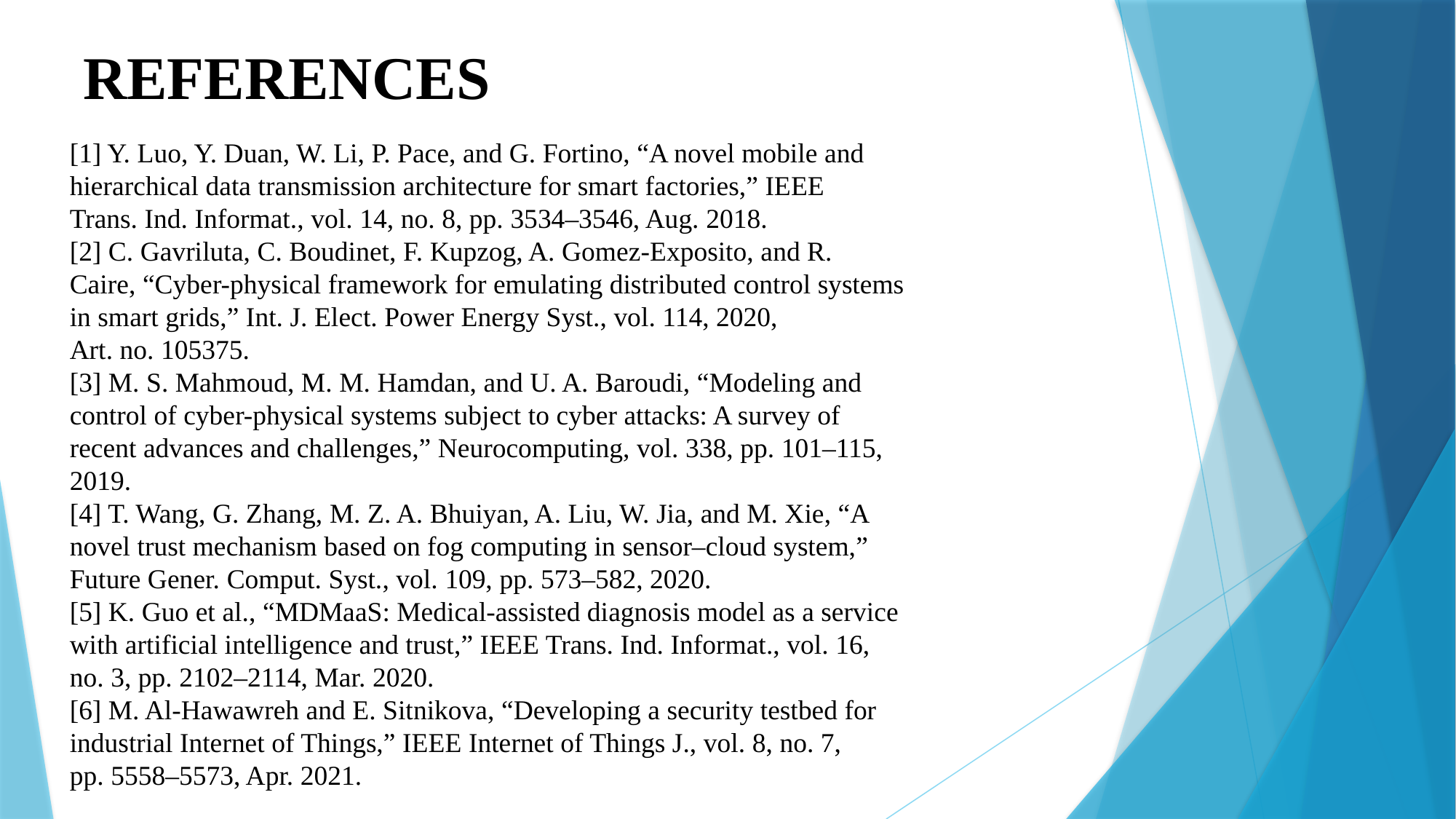

REFERENCES
[1] Y. Luo, Y. Duan, W. Li, P. Pace, and G. Fortino, “A novel mobile and
hierarchical data transmission architecture for smart factories,” IEEE
Trans. Ind. Informat., vol. 14, no. 8, pp. 3534–3546, Aug. 2018.
[2] C. Gavriluta, C. Boudinet, F. Kupzog, A. Gomez-Exposito, and R.
Caire, “Cyber-physical framework for emulating distributed control systems
in smart grids,” Int. J. Elect. Power Energy Syst., vol. 114, 2020,
Art. no. 105375.
[3] M. S. Mahmoud, M. M. Hamdan, and U. A. Baroudi, “Modeling and
control of cyber-physical systems subject to cyber attacks: A survey of
recent advances and challenges,” Neurocomputing, vol. 338, pp. 101–115,
2019.
[4] T. Wang, G. Zhang, M. Z. A. Bhuiyan, A. Liu, W. Jia, and M. Xie, “A
novel trust mechanism based on fog computing in sensor–cloud system,”
Future Gener. Comput. Syst., vol. 109, pp. 573–582, 2020.
[5] K. Guo et al., “MDMaaS: Medical-assisted diagnosis model as a service
with artificial intelligence and trust,” IEEE Trans. Ind. Informat., vol. 16,
no. 3, pp. 2102–2114, Mar. 2020.
[6] M. Al-Hawawreh and E. Sitnikova, “Developing a security testbed for
industrial Internet of Things,” IEEE Internet of Things J., vol. 8, no. 7,
pp. 5558–5573, Apr. 2021.